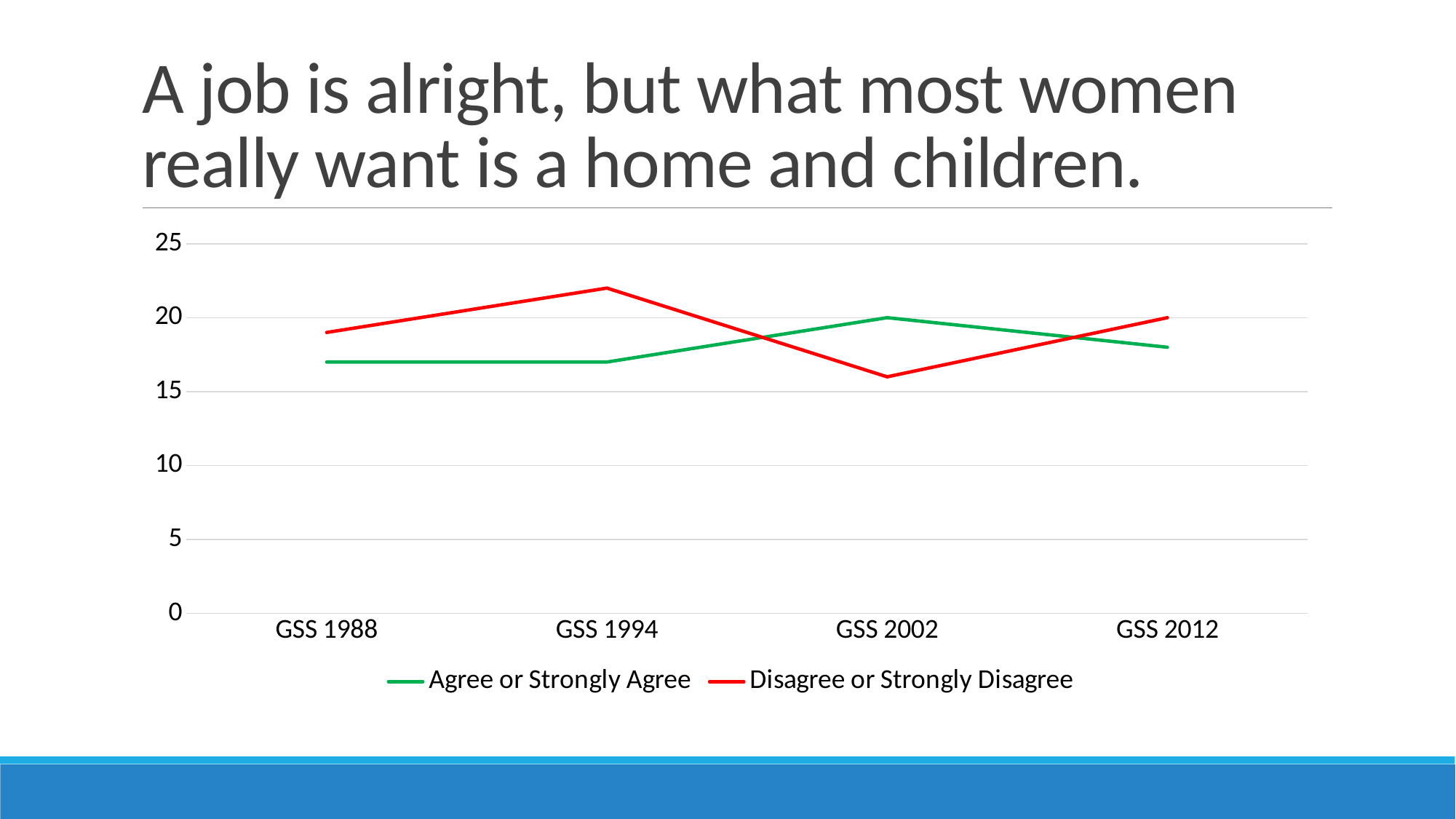

# A job is alright, but what most women really want is a home and children.

### Chart

| Category | Agree or Strongly Agree | Disagree or Strongly Disagree |
|---|---|---|
| GSS 1988 | 17.0 | 19.0 |
| GSS 1994 | 17.0 | 22.0 |
| GSS 2002 | 20.0 | 16.0 |
| GSS 2012 | 18.0 | 20.0 |